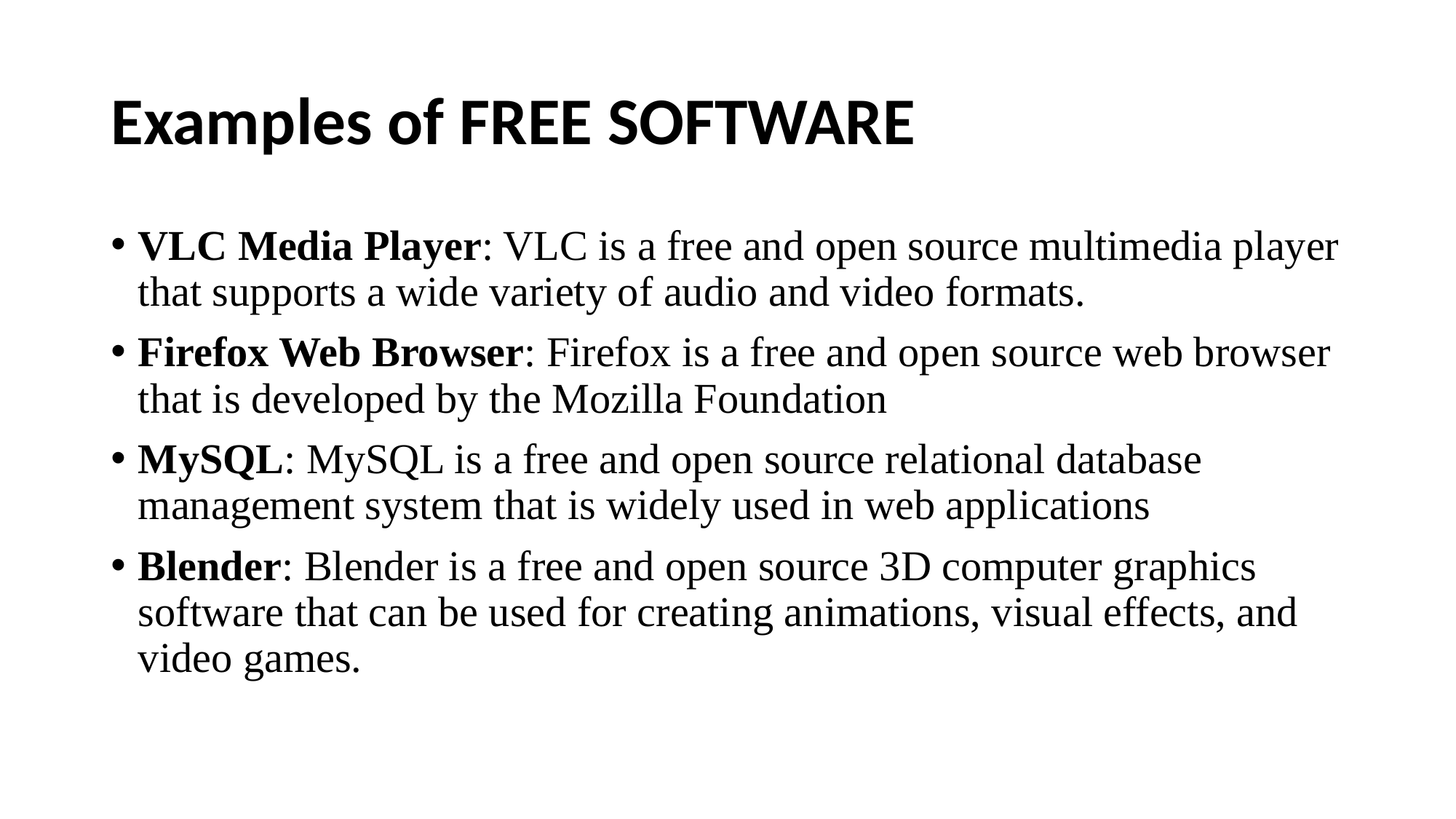

# Examples of FREE SOFTWARE
VLC Media Player: VLC is a free and open source multimedia player that supports a wide variety of audio and video formats.
Firefox Web Browser: Firefox is a free and open source web browser that is developed by the Mozilla Foundation
MySQL: MySQL is a free and open source relational database management system that is widely used in web applications
Blender: Blender is a free and open source 3D computer graphics software that can be used for creating animations, visual effects, and video games.